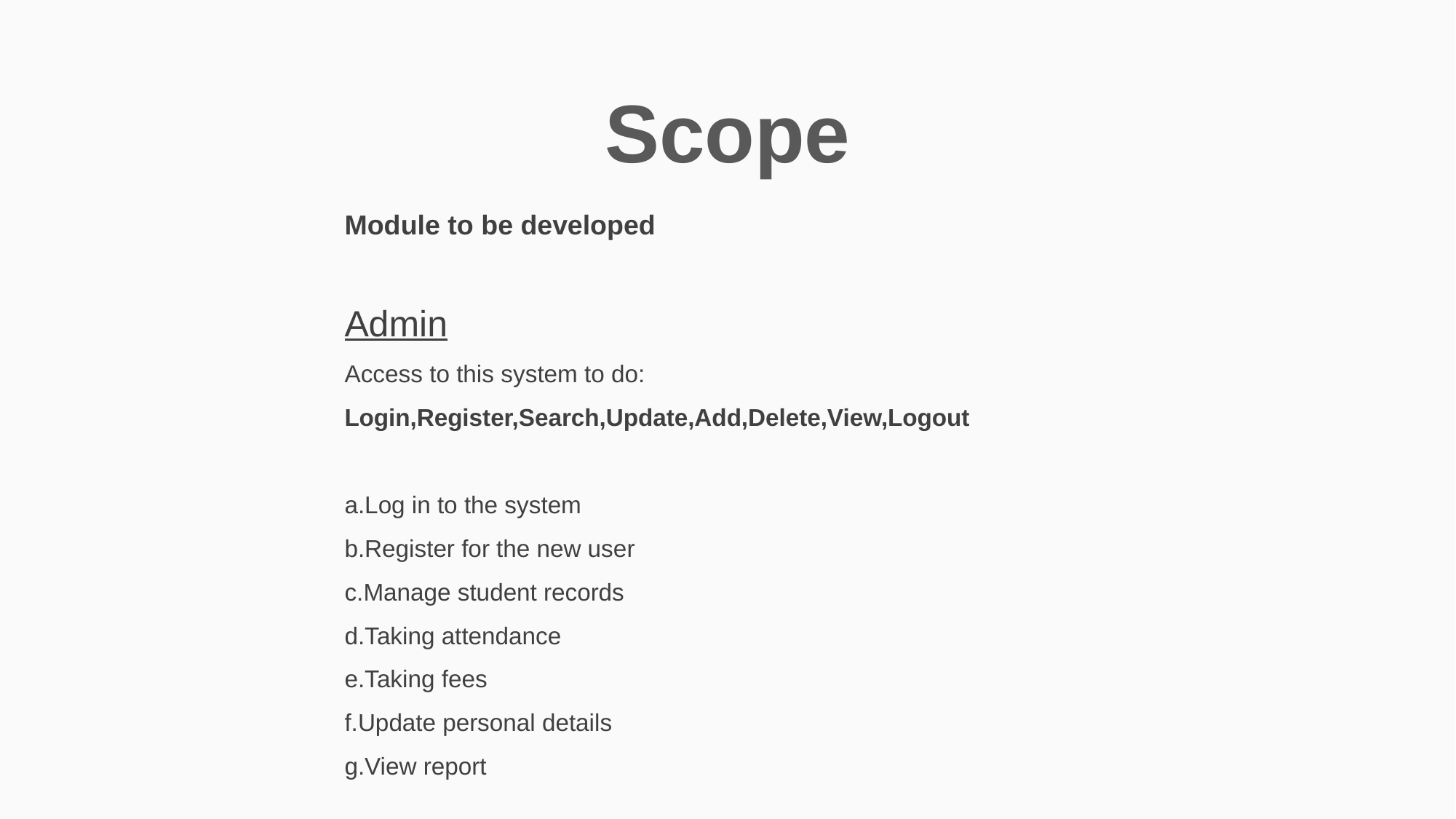

Scope
Module to be developed

Admin
Access to this system to do:
Login,Register,Search,Update,Add,Delete,View,Logout

a.Log in to the system
b.Register for the new user
c.Manage student records
d.Taking attendance
e.Taking fees
f.Update personal details
g.View report